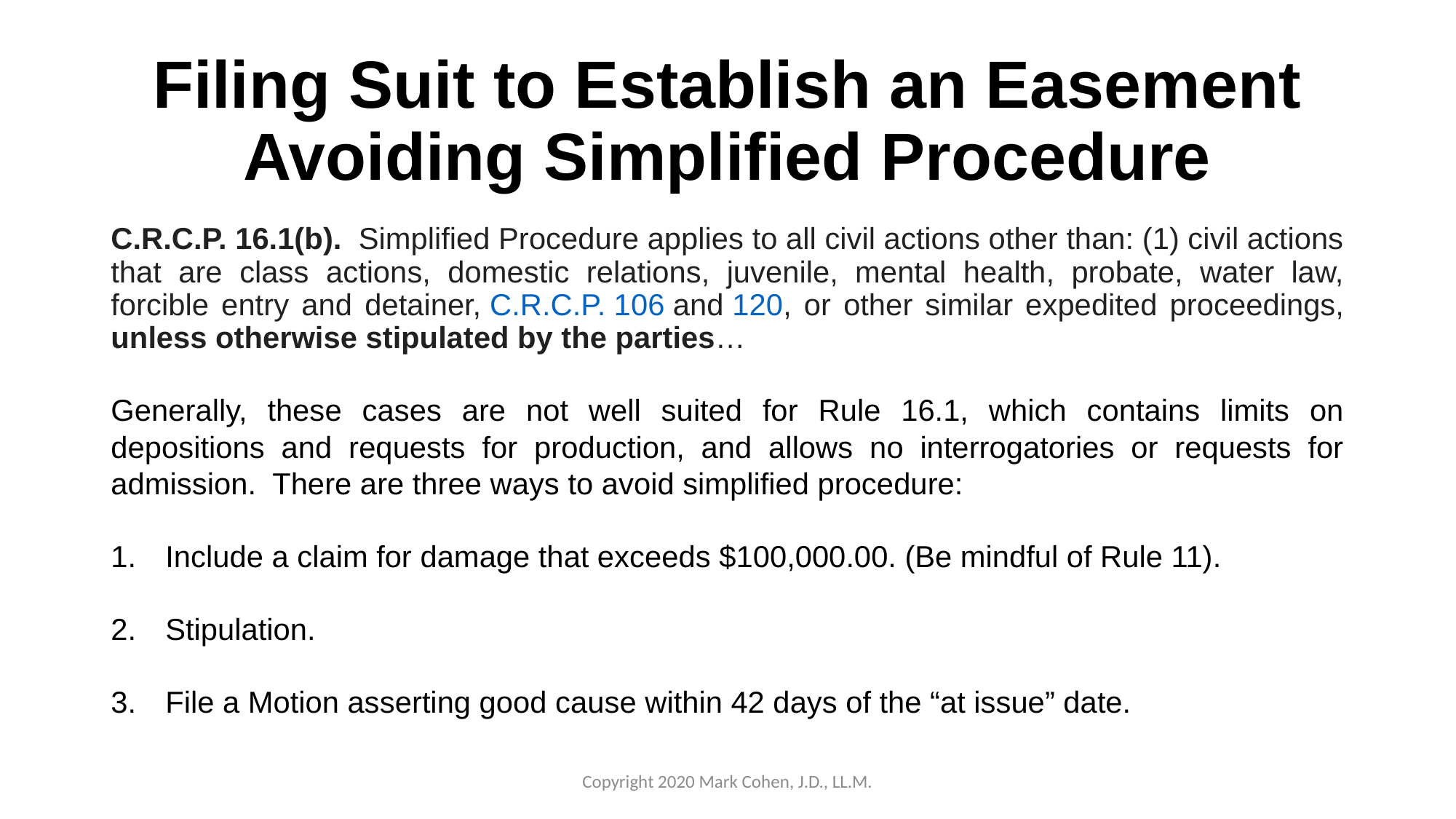

# Filing Suit to Establish an Easement Avoiding Simplified Procedure
C.R.C.P. 16.1(b).  Simplified Procedure applies to all civil actions other than: (1) civil actions that are class actions, domestic relations, juvenile, mental health, probate, water law, forcible entry and detainer, C.R.C.P. 106 and 120, or other similar expedited proceedings, unless otherwise stipulated by the parties…

Generally, these cases are not well suited for Rule 16.1, which contains limits on depositions and requests for production, and allows no interrogatories or requests for admission.  There are three ways to avoid simplified procedure:

Include a claim for damage that exceeds $100,000.00. (Be mindful of Rule 11).

Stipulation.

File a Motion asserting good cause within 42 days of the “at issue” date.
Copyright 2020 Mark Cohen, J.D., LL.M.